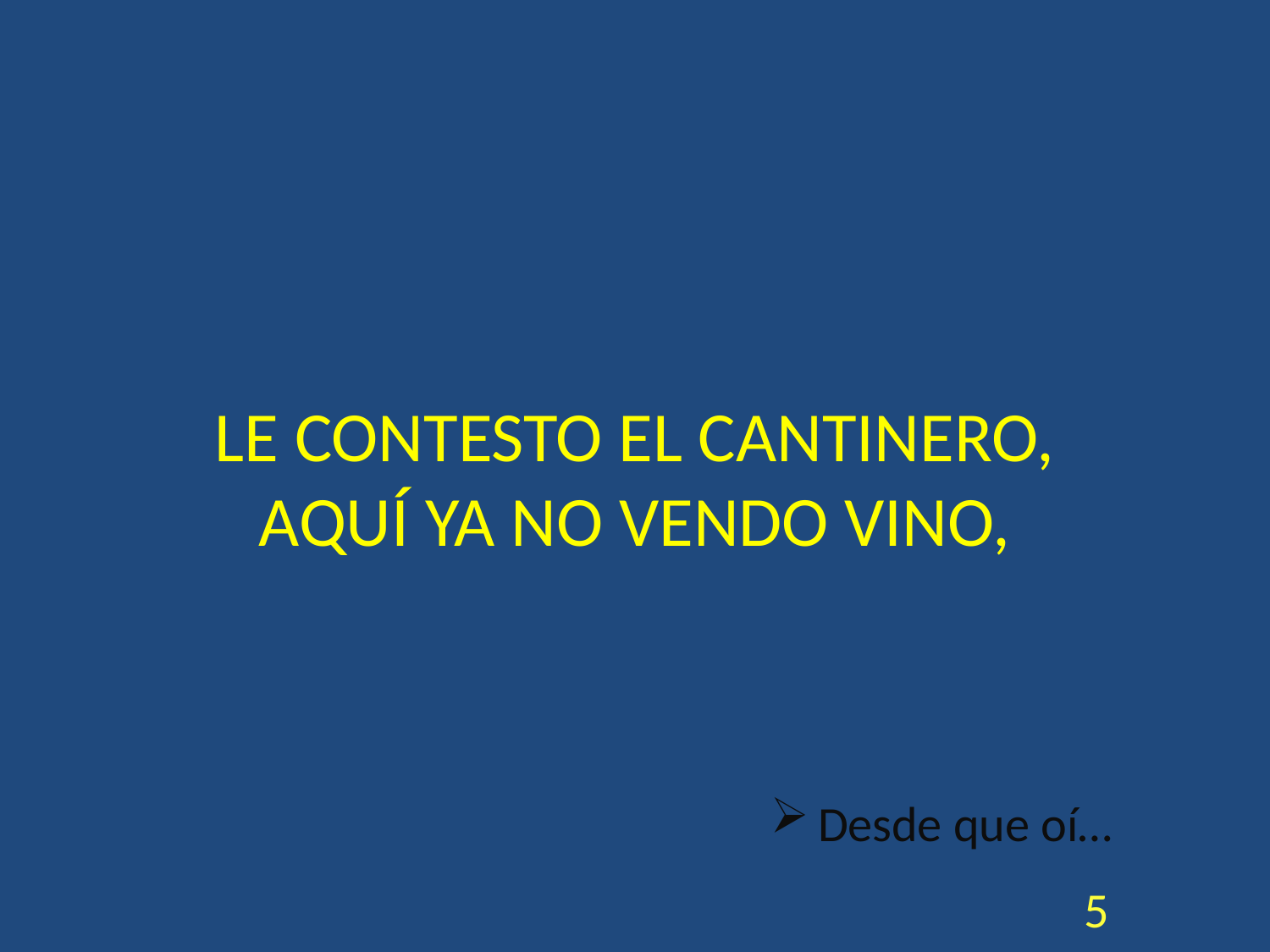

# LE CONTESTO EL CANTINERO, AQUÍ YA NO VENDO VINO,
Desde que oí…
5